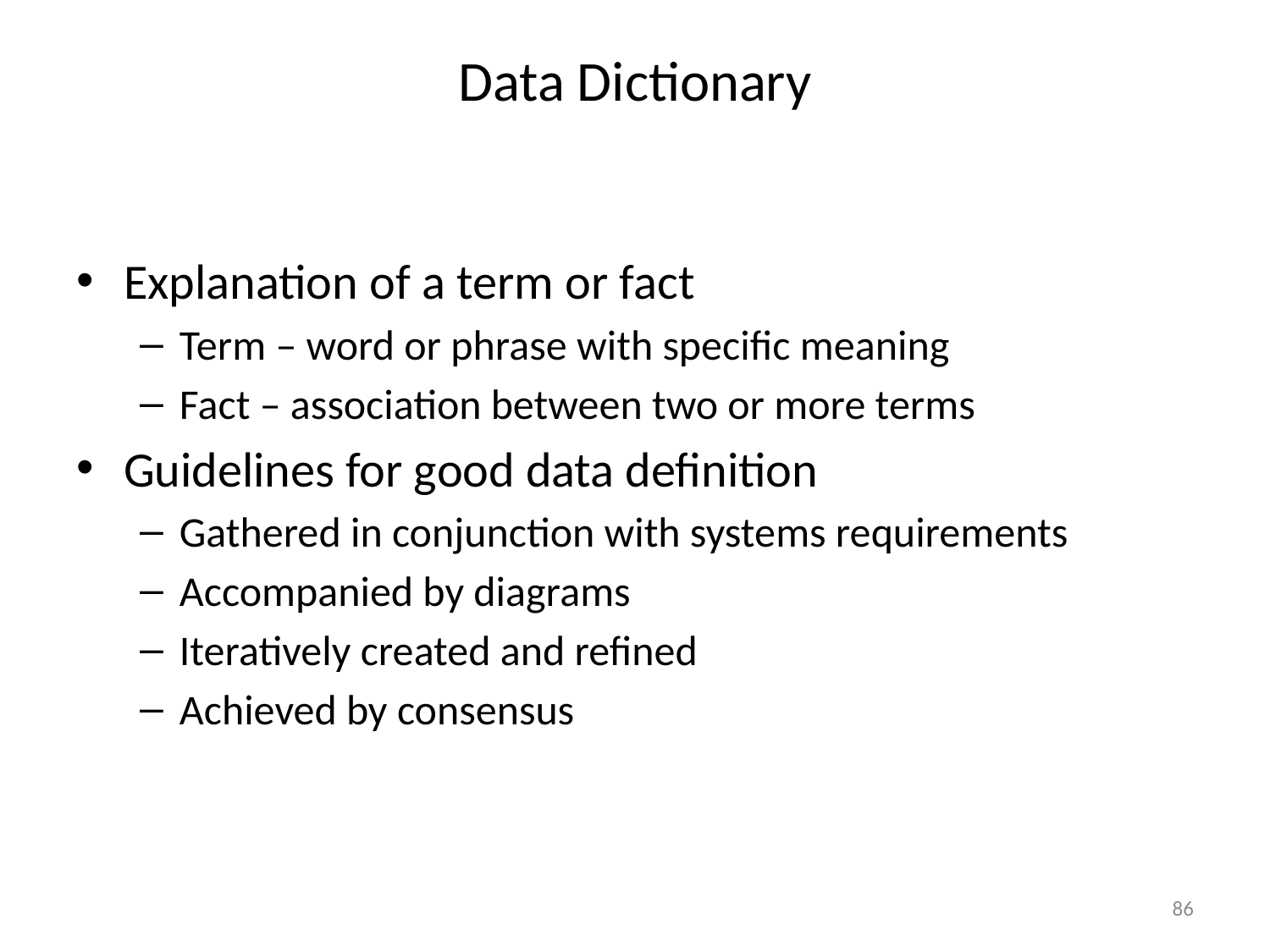

# Data Dictionary
Explanation of a term or fact
Term – word or phrase with specific meaning
Fact – association between two or more terms
Guidelines for good data definition
Gathered in conjunction with systems requirements
Accompanied by diagrams
Iteratively created and refined
Achieved by consensus
86